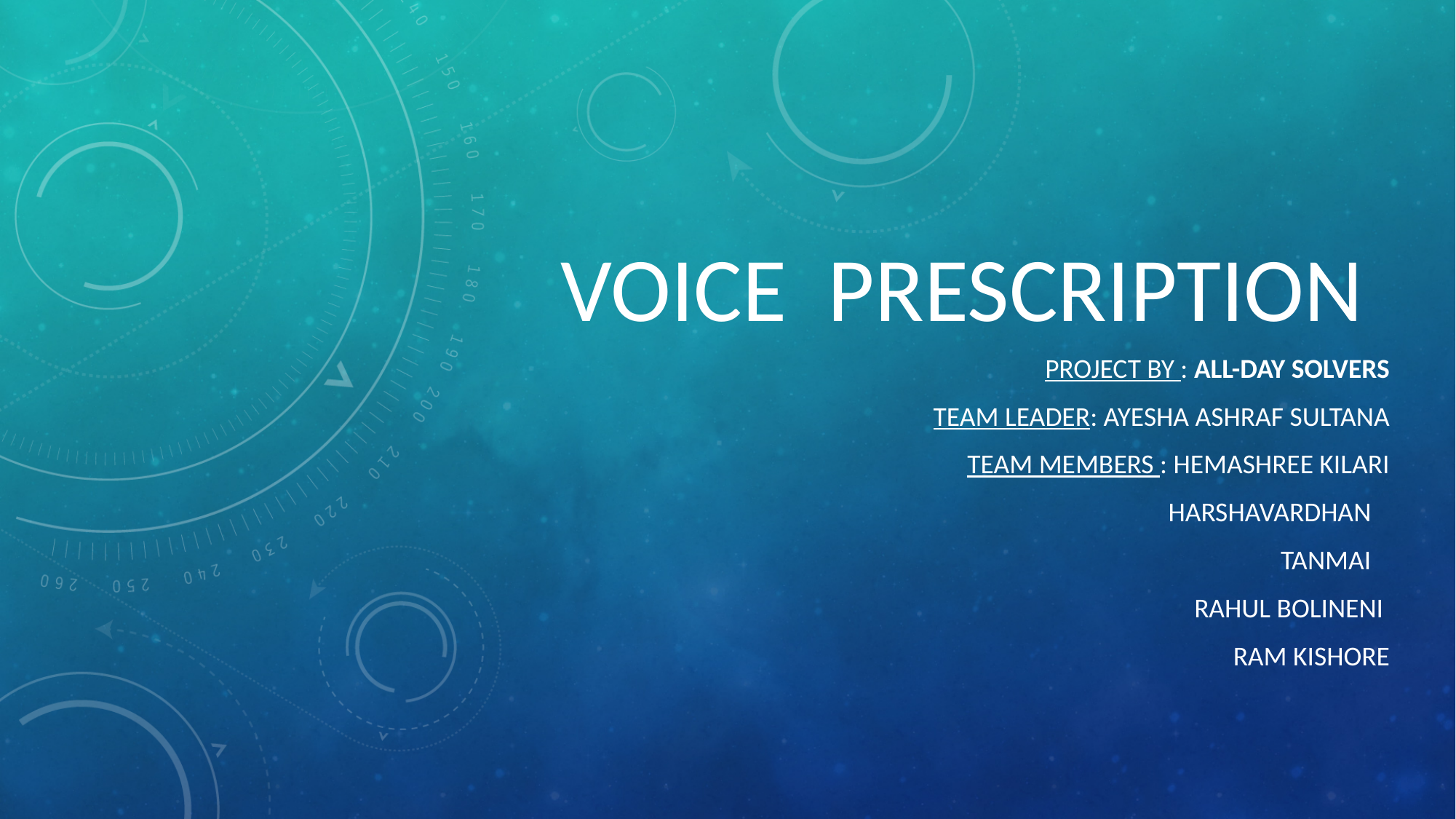

# VOICE  prescription
Project by : all-day solvers
Team leader: Ayesha ashraf sultana
Team members : hemashree kilari
Harshavardhan
Tanmai
Rahul bolineni
Ram kishore